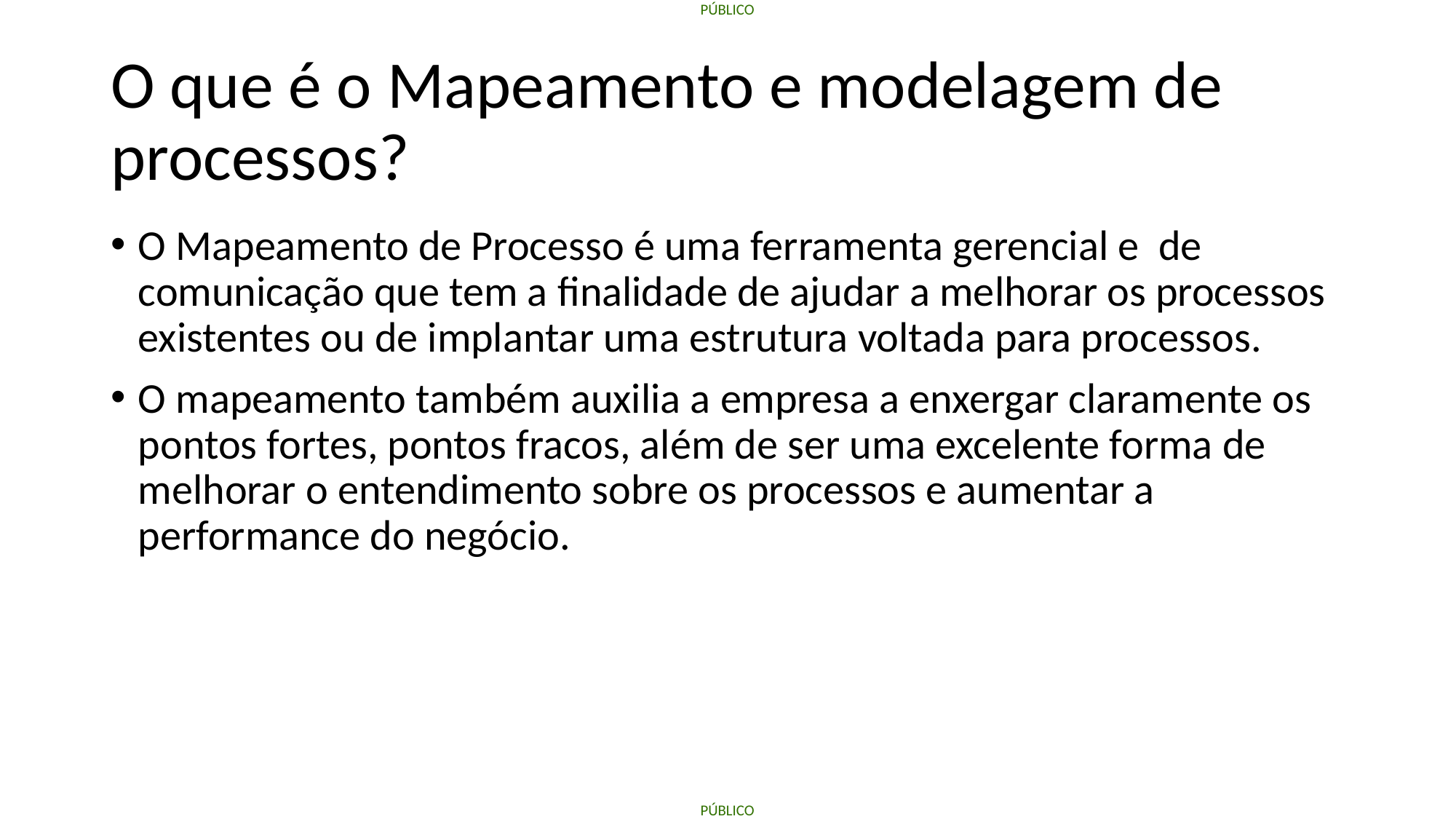

# O que é o Mapeamento e modelagem de processos?
O Mapeamento de Processo é uma ferramenta gerencial e  de comunicação que tem a finalidade de ajudar a melhorar os processos existentes ou de implantar uma estrutura voltada para processos.
O mapeamento também auxilia a empresa a enxergar claramente os pontos fortes, pontos fracos, além de ser uma excelente forma de melhorar o entendimento sobre os processos e aumentar a performance do negócio.